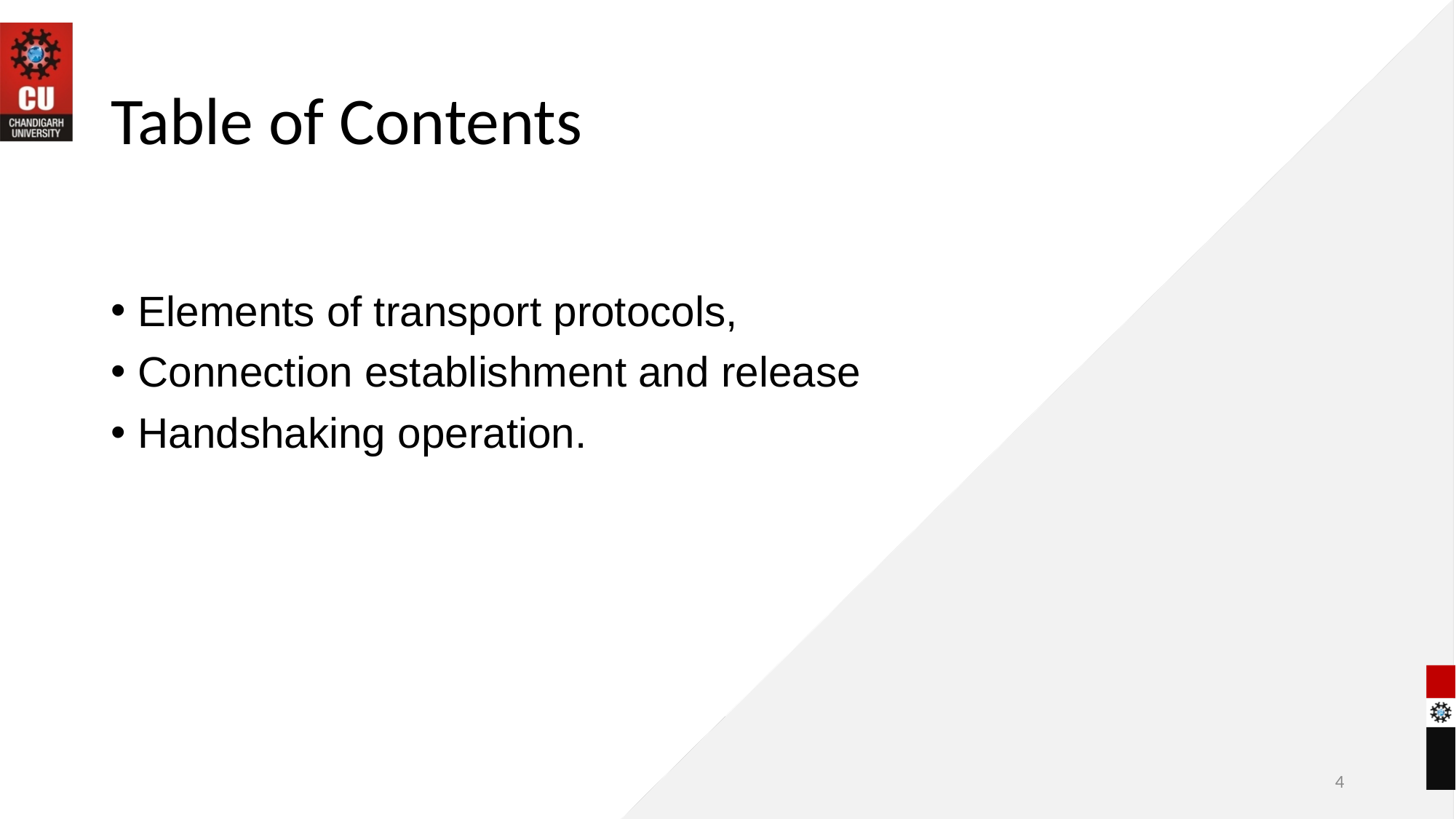

# Table of Contents

Elements of transport protocols,
Connection establishment and release
Handshaking operation.

4